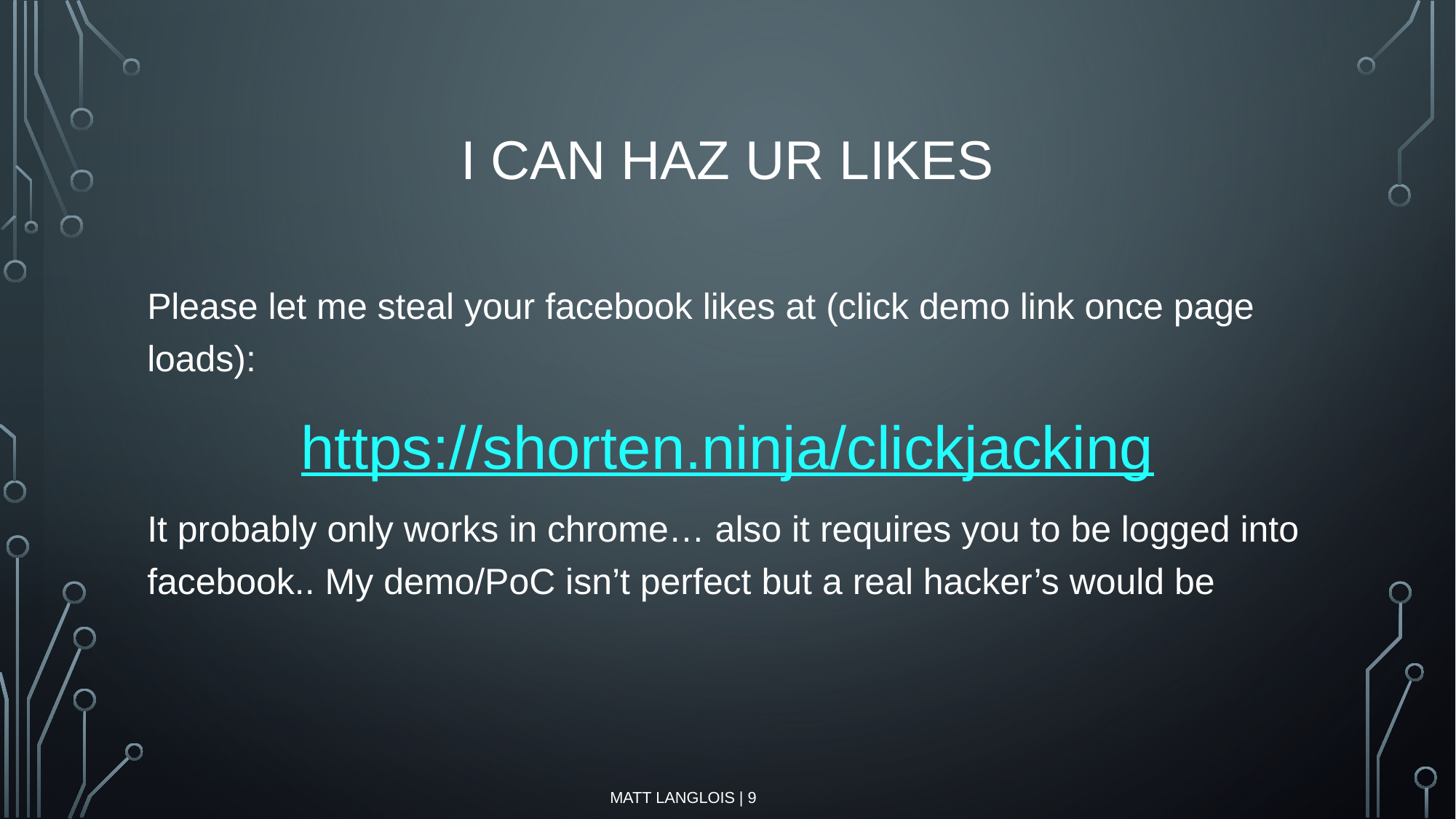

# I can haz ur likes
Please let me steal your facebook likes at (click demo link once page loads):
https://shorten.ninja/clickjacking
It probably only works in chrome… also it requires you to be logged into facebook.. My demo/PoC isn’t perfect but a real hacker’s would be
9
Matt Langlois |